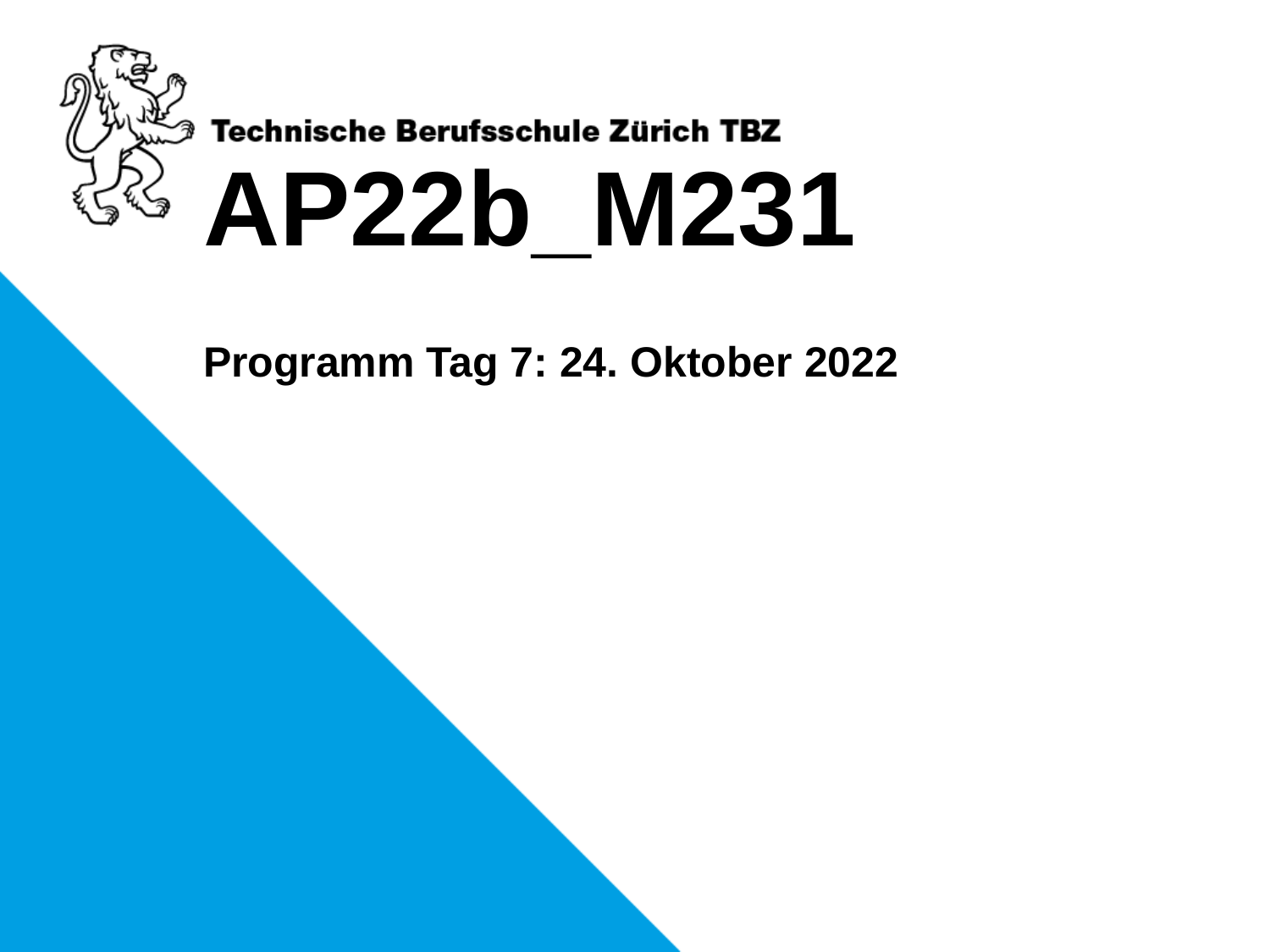

# AP22b_M231
Programm Tag 7: 24. Oktober 2022